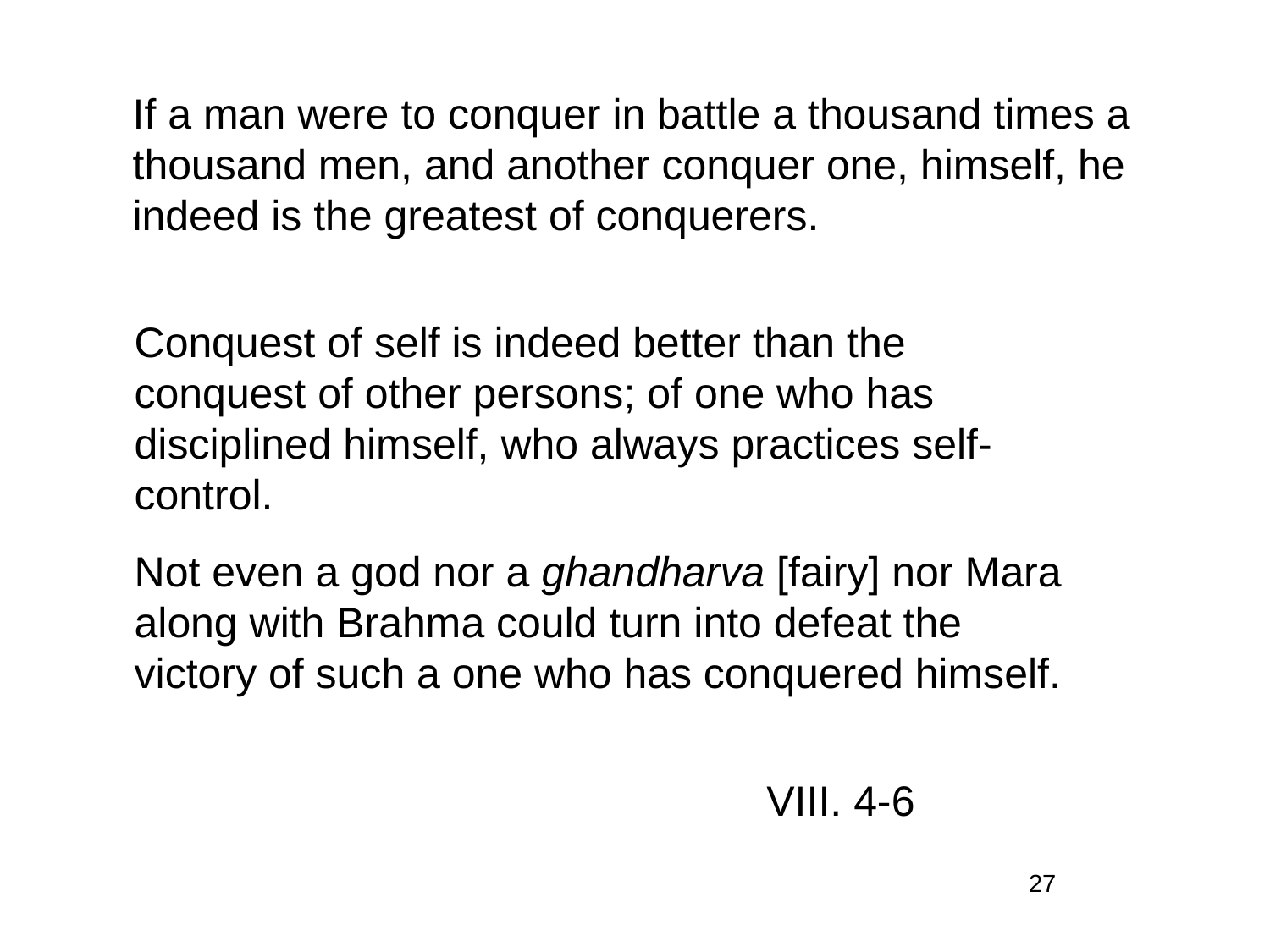

If a man were to conquer in battle a thousand times a thousand men, and another conquer one, himself, he indeed is the greatest of conquerers.
Conquest of self is indeed better than the conquest of other persons; of one who has disciplined himself, who always practices self-control.
Not even a god nor a ghandharva [fairy] nor Mara along with Brahma could turn into defeat the victory of such a one who has conquered himself.
VIII. 4-6
27